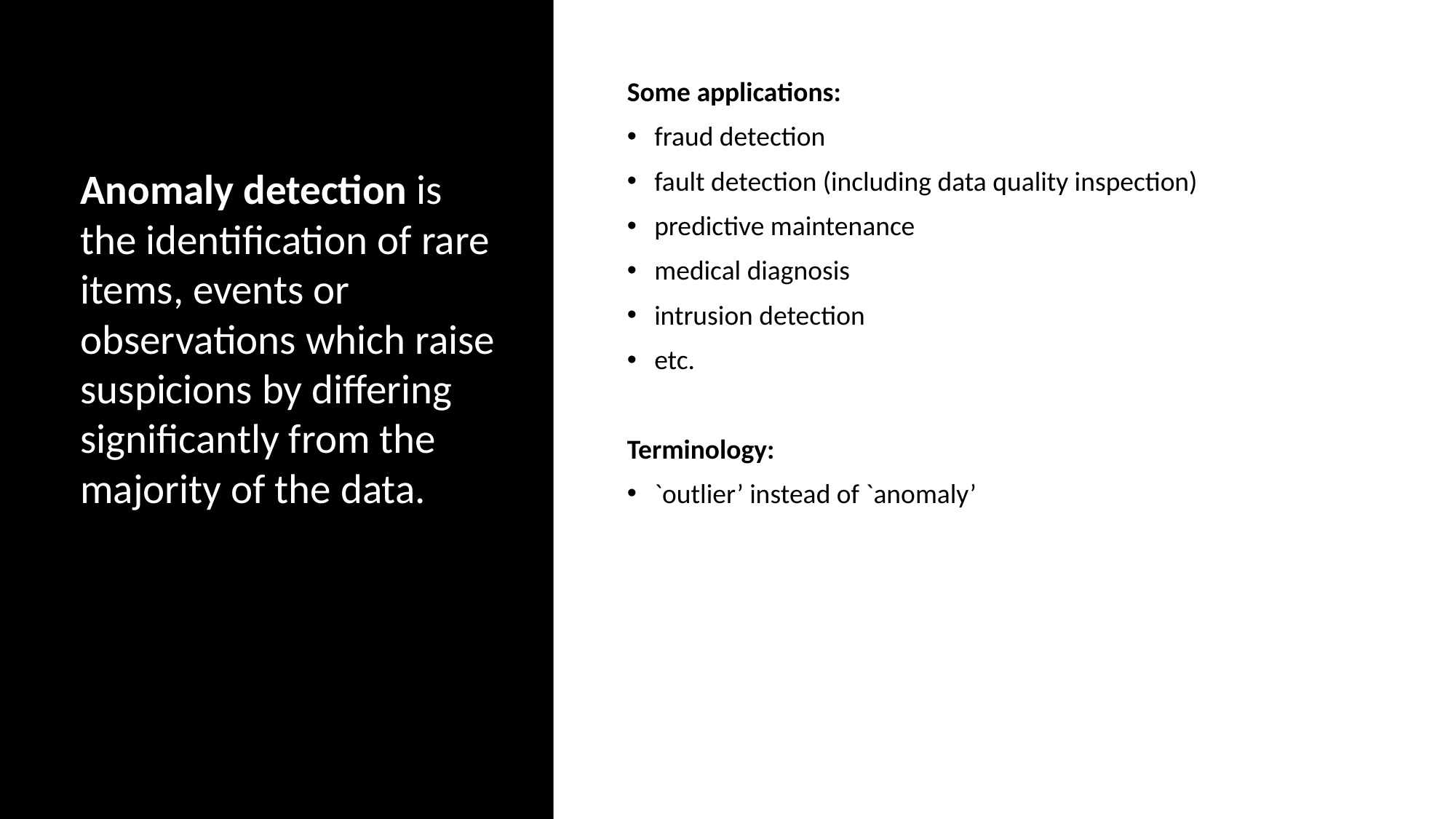

Some applications:
fraud detection
fault detection (including data quality inspection)
predictive maintenance
medical diagnosis
intrusion detection
etc.

Terminology:
`outlier’ instead of `anomaly’
Anomaly detection is the identification of rare items, events or observations which raise suspicions by differing significantly from the majority of the data.